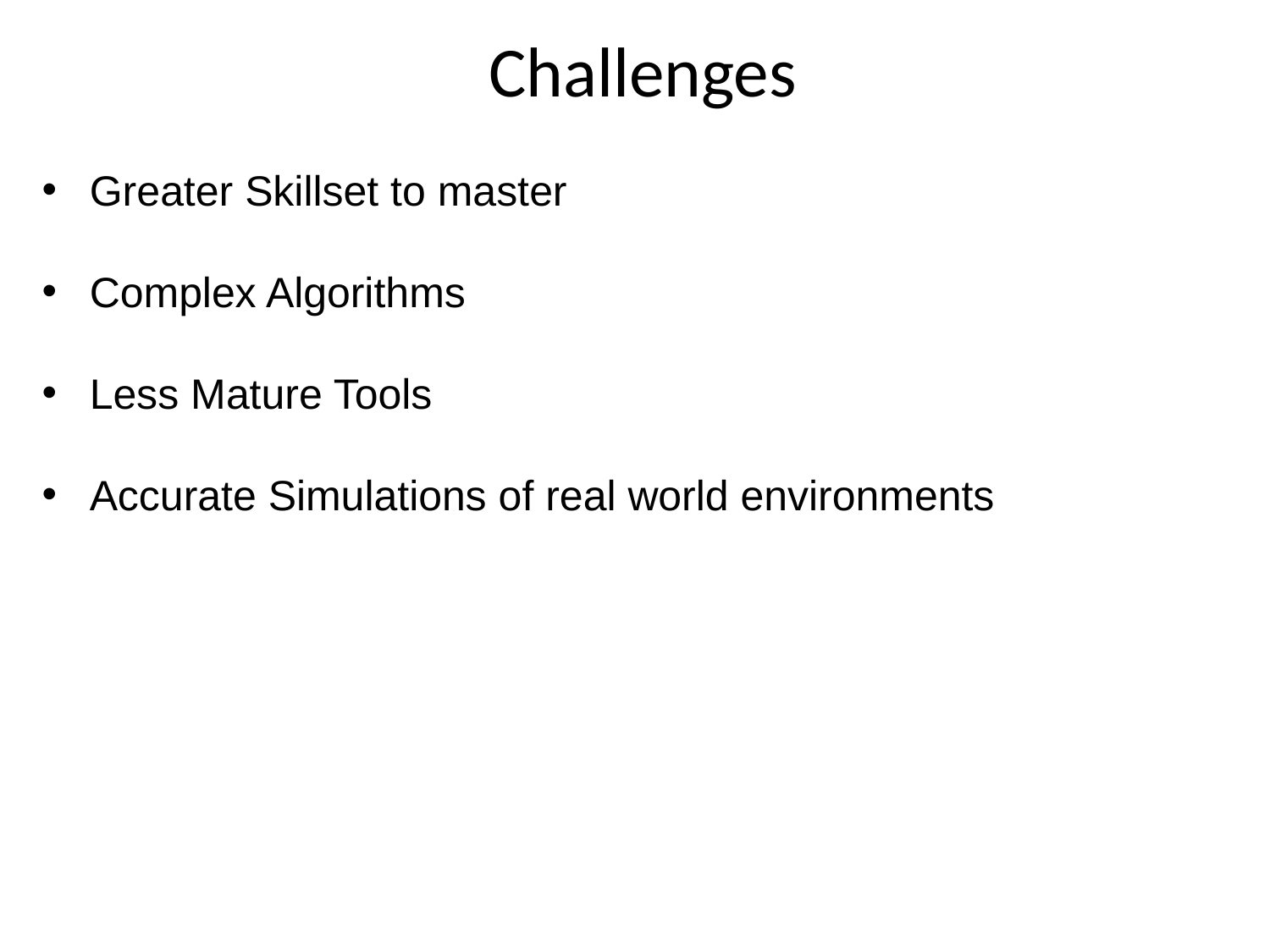

Challenges
Greater Skillset to master

Complex Algorithms

Less Mature Tools

Accurate Simulations of real world environments